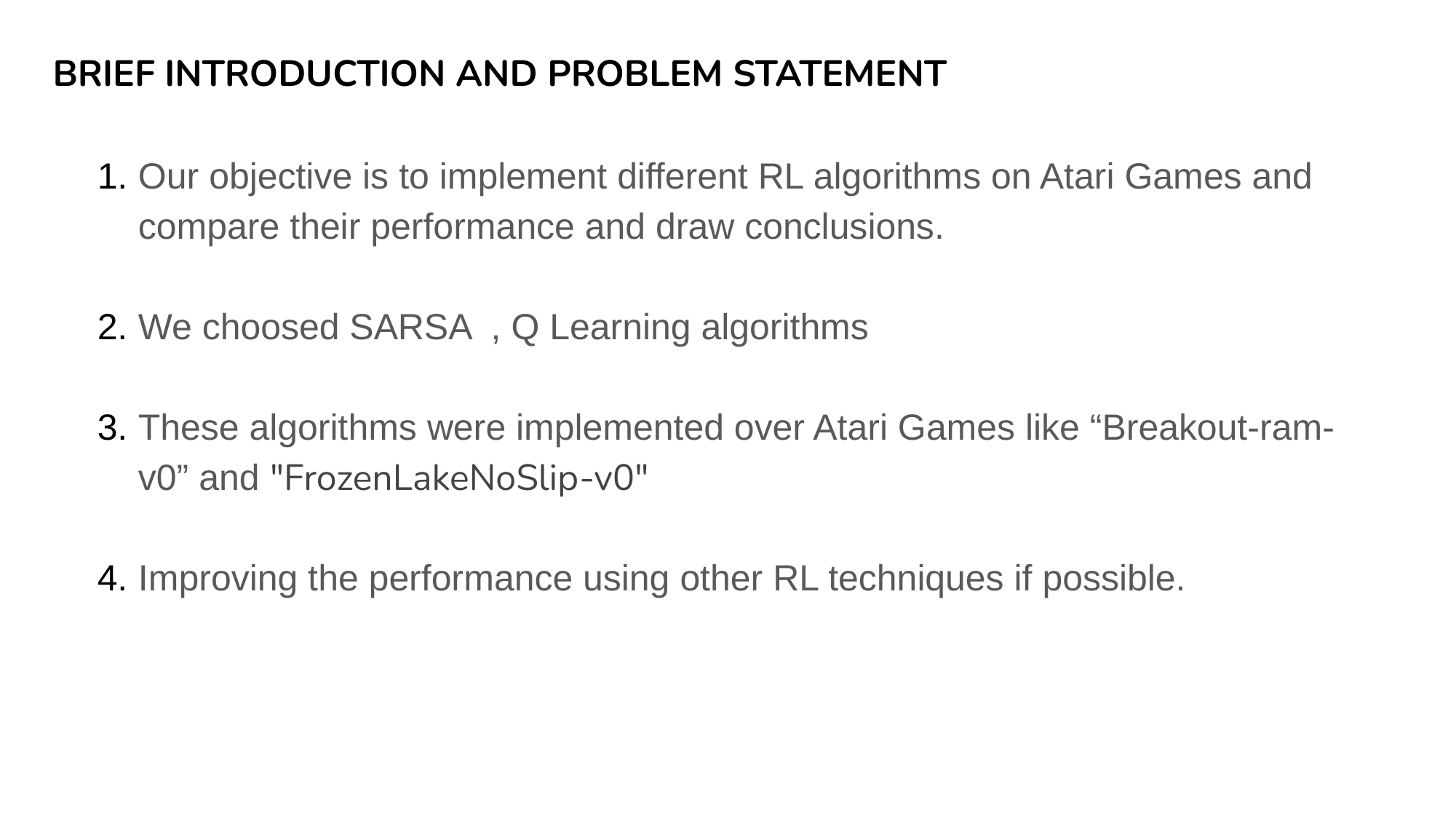

# BRIEF INTRODUCTION AND PROBLEM STATEMENT
Our objective is to implement different RL algorithms on Atari Games and compare their performance and draw conclusions.

We choosed SARSA  , Q Learning algorithms

These algorithms were implemented over Atari Games like “Breakout-ram-v0” and "FrozenLakeNoSlip-v0"

Improving the performance using other RL techniques if possible.